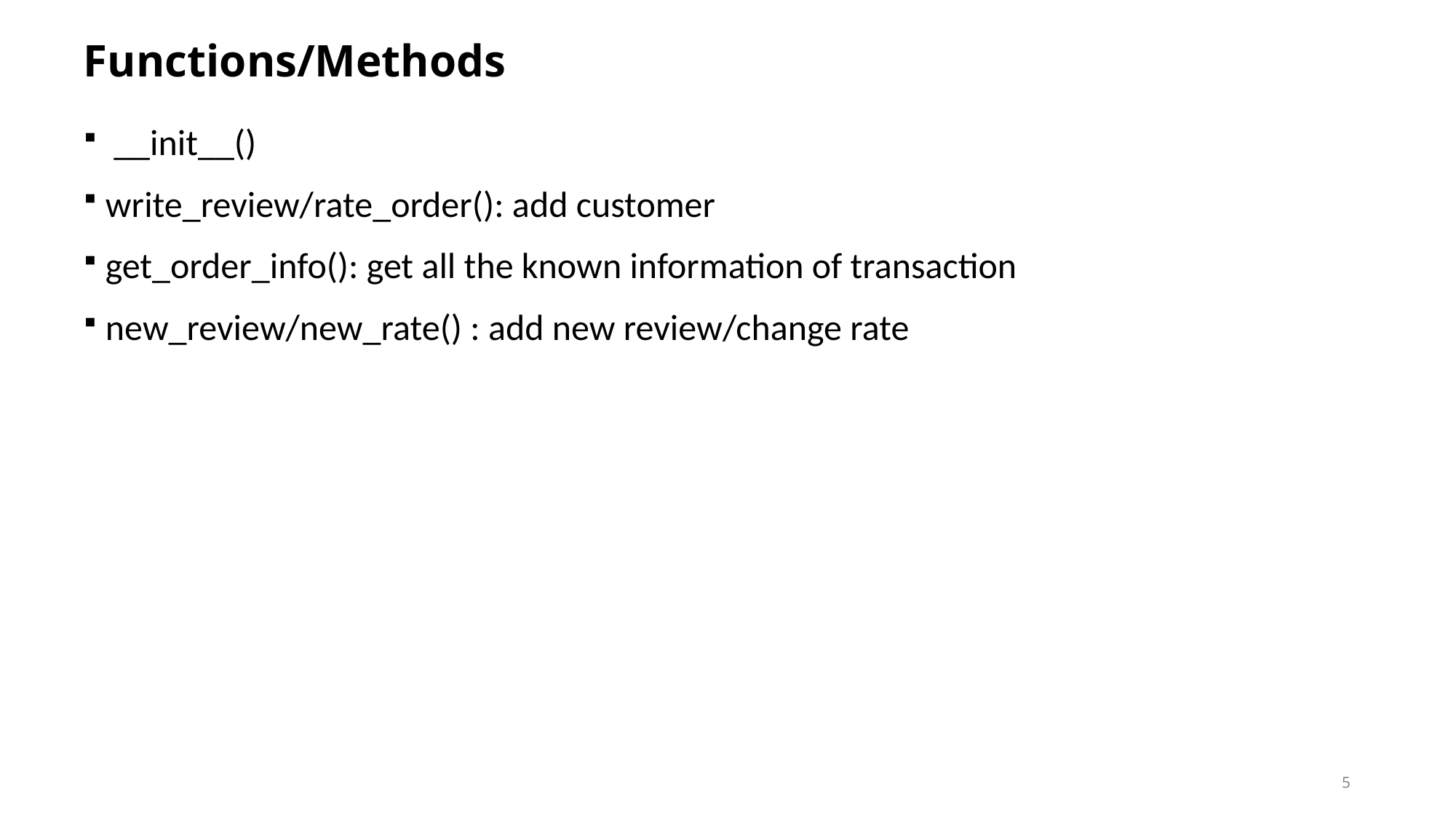

# Functions/Methods
 __init__()
write_review/rate_order(): add customer
get_order_info(): get all the known information of transaction
new_review/new_rate() : add new review/change rate

5